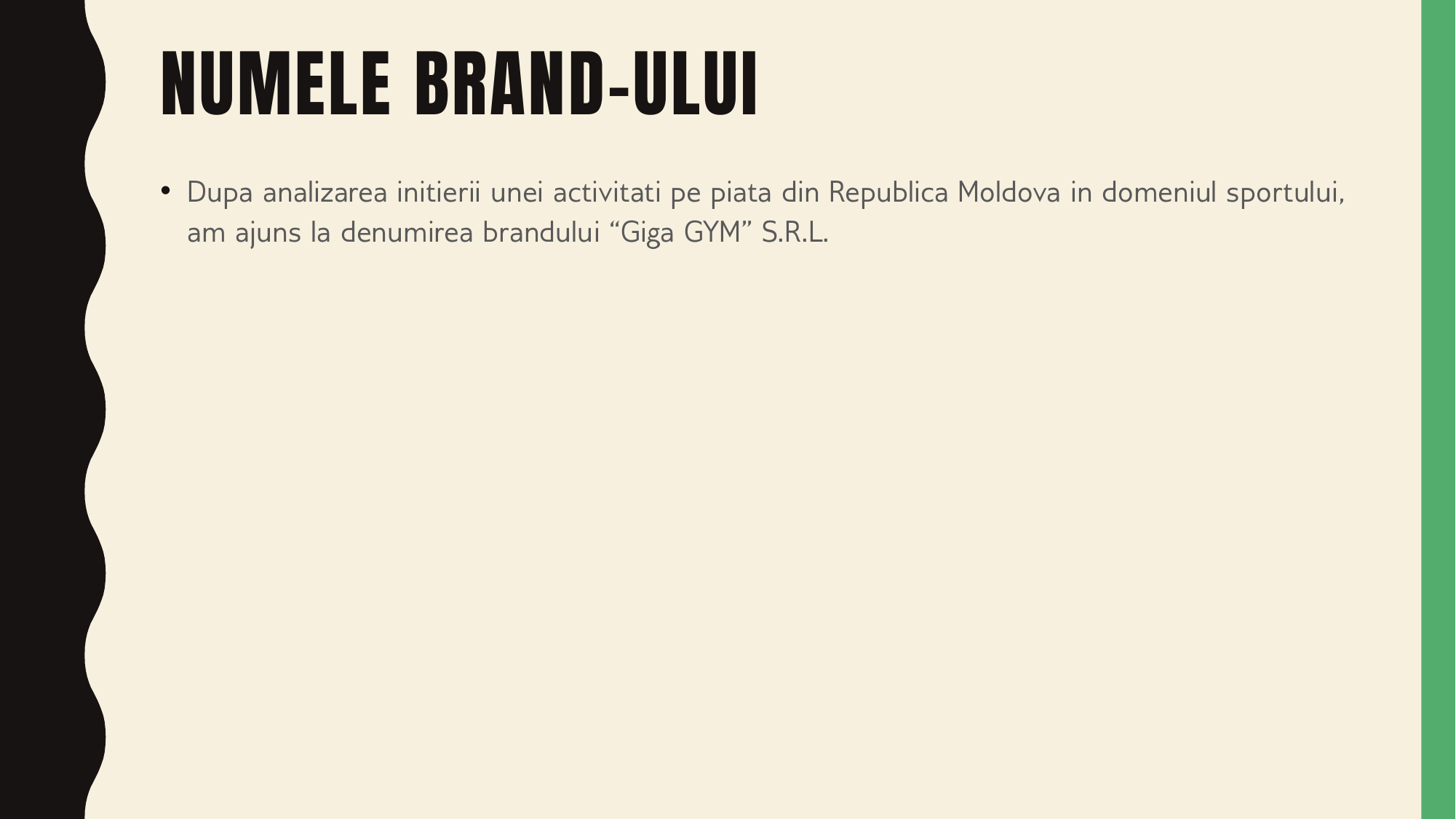

# Numele brand-ului
Dupa analizarea initierii unei activitati pe piata din Republica Moldova in domeniul sportului, am ajuns la denumirea brandului “Giga GYM” S.R.L.